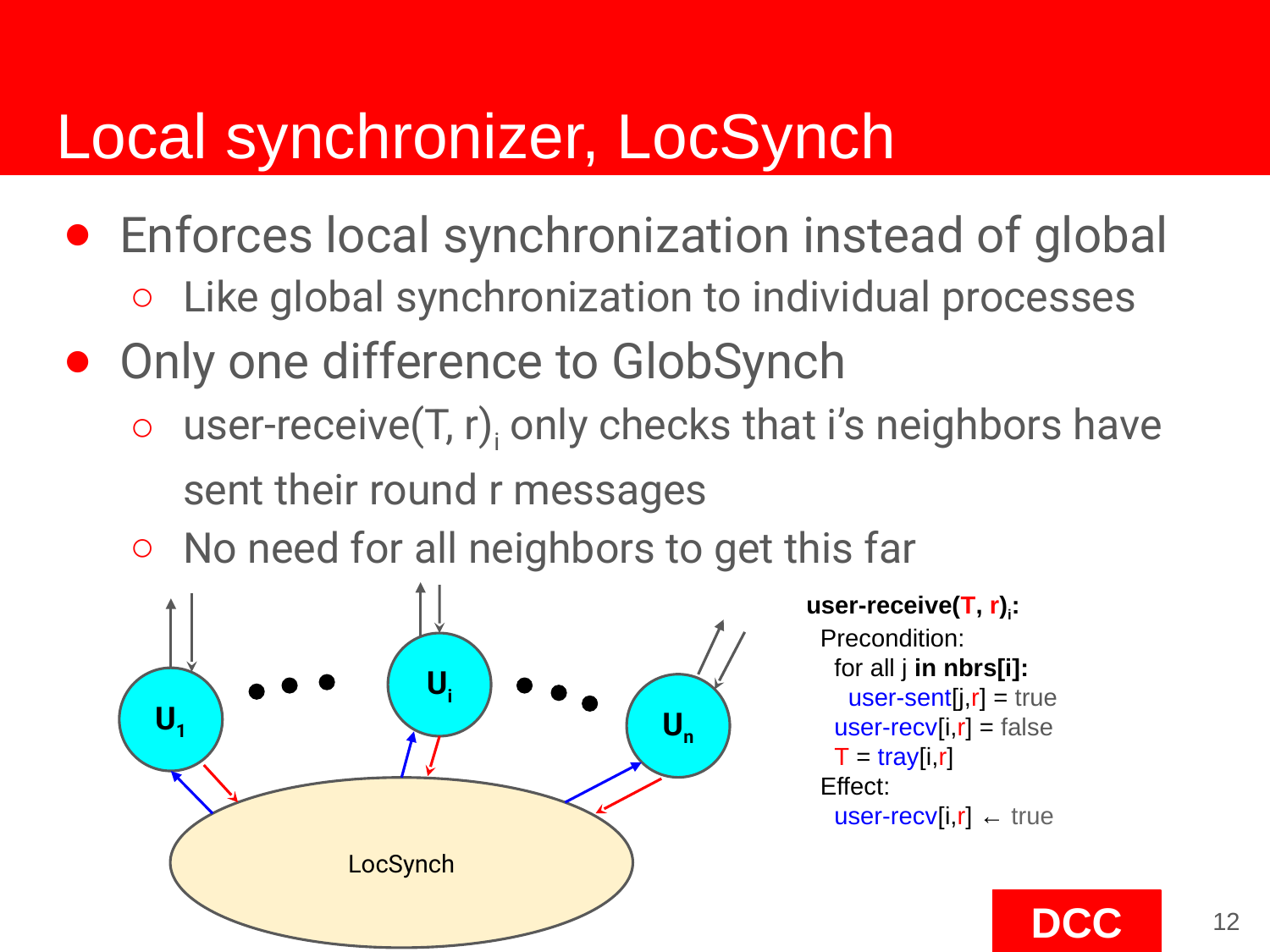

# Local synchronizer, LocSynch
Enforces local synchronization instead of global
Like global synchronization to individual processes
Only one difference to GlobSynch
user-receive(T, r)i only checks that i’s neighbors have sent their round r messages
No need for all neighbors to get this far
user-receive(T, r)i:
  Precondition:
    for all j in nbrs[i]:
      user-sent[j,r] = true
    user-recv[i,r] = false
    T = tray[i,r]
  Effect:
    user-recv[i,r] ← true
Ui
U1
Un

LocSynch
12